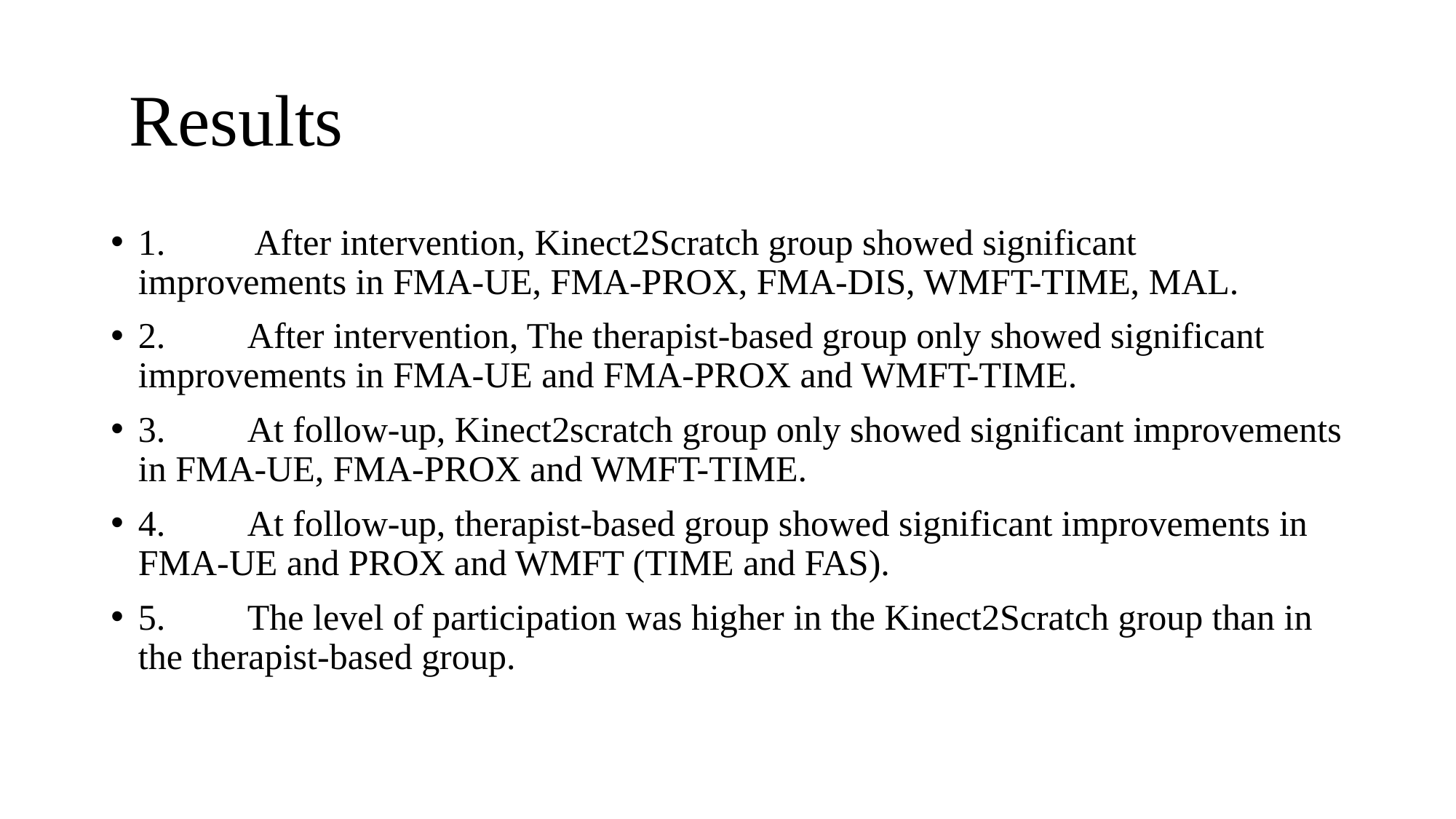

# Results
1.	 After intervention, Kinect2Scratch group showed significant improvements in FMA-UE, FMA-PROX, FMA-DIS, WMFT-TIME, MAL.
2.	After intervention, The therapist-based group only showed significant improvements in FMA-UE and FMA-PROX and WMFT-TIME.
3.	At follow-up, Kinect2scratch group only showed significant improvements in FMA-UE, FMA-PROX and WMFT-TIME.
4.	At follow-up, therapist-based group showed significant improvements in FMA-UE and PROX and WMFT (TIME and FAS).
5.	The level of participation was higher in the Kinect2Scratch group than in the therapist-based group.